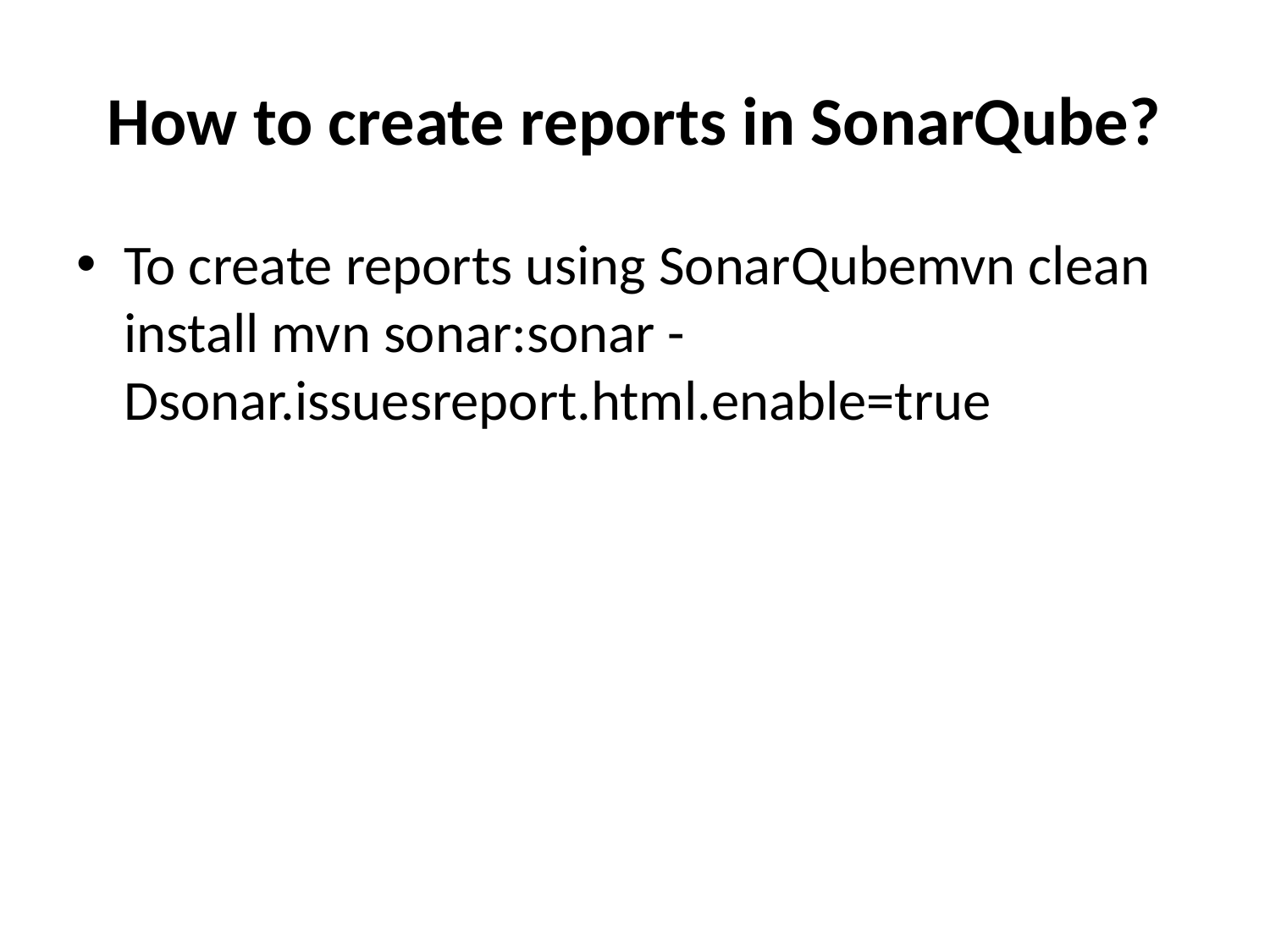

# How to create reports in SonarQube?
To create reports using SonarQubemvn clean install mvn sonar:sonar -Dsonar.issuesreport.html.enable=true